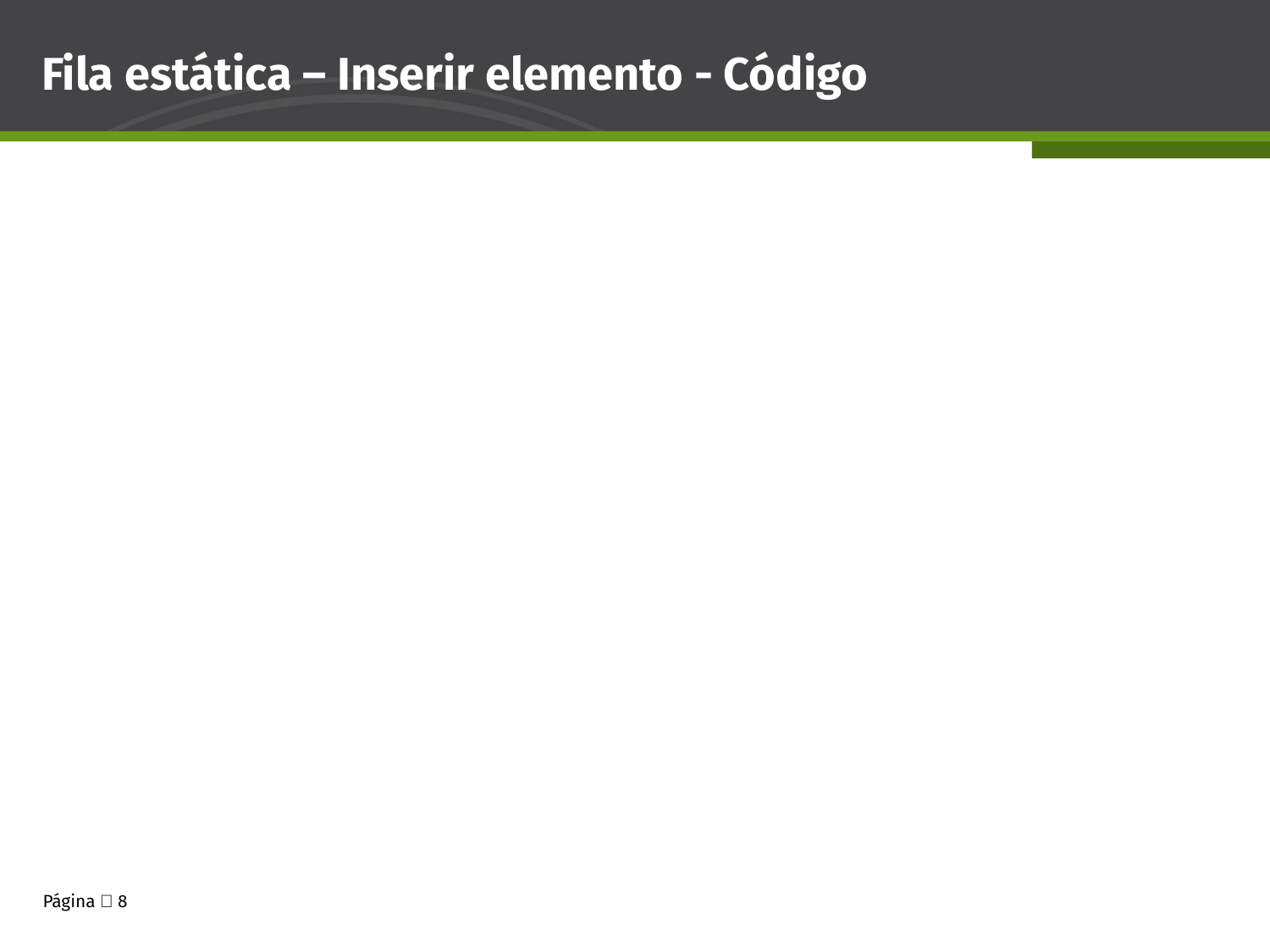

# Fila estática – Inserir elemento - Código